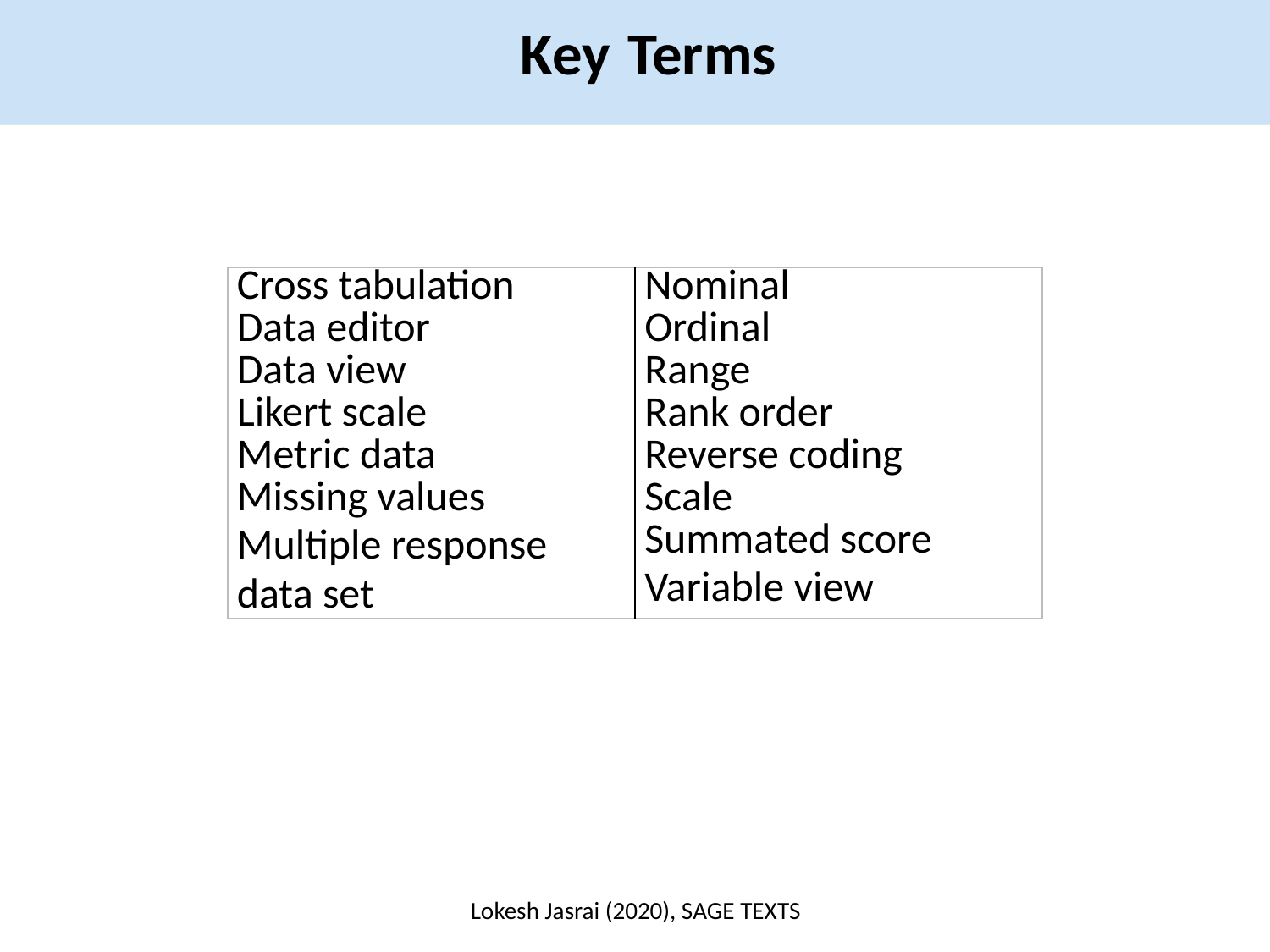

Key Terms
| Cross tabulation Data editor Data view Likert scale Metric data Missing values Multiple response data set | Nominal Ordinal Range Rank order Reverse coding Scale Summated score Variable view |
| --- | --- |
Lokesh Jasrai (2020), SAGE TEXTS